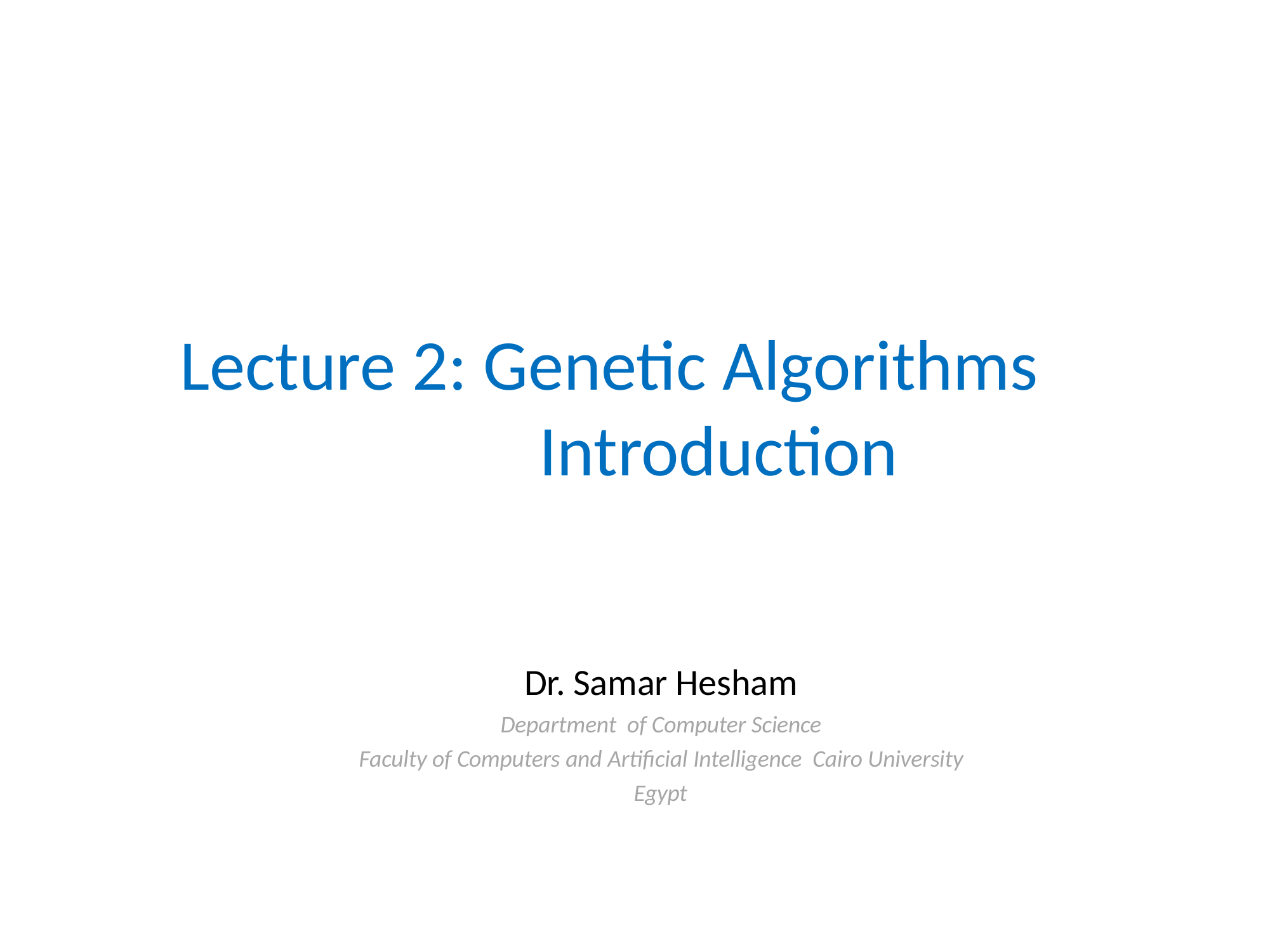

# Lecture 2: Genetic Algorithms  Introduction
Dr. Samar Hesham
Department of Computer Science
Faculty of Computers and Artificial Intelligence  Cairo University
Egypt